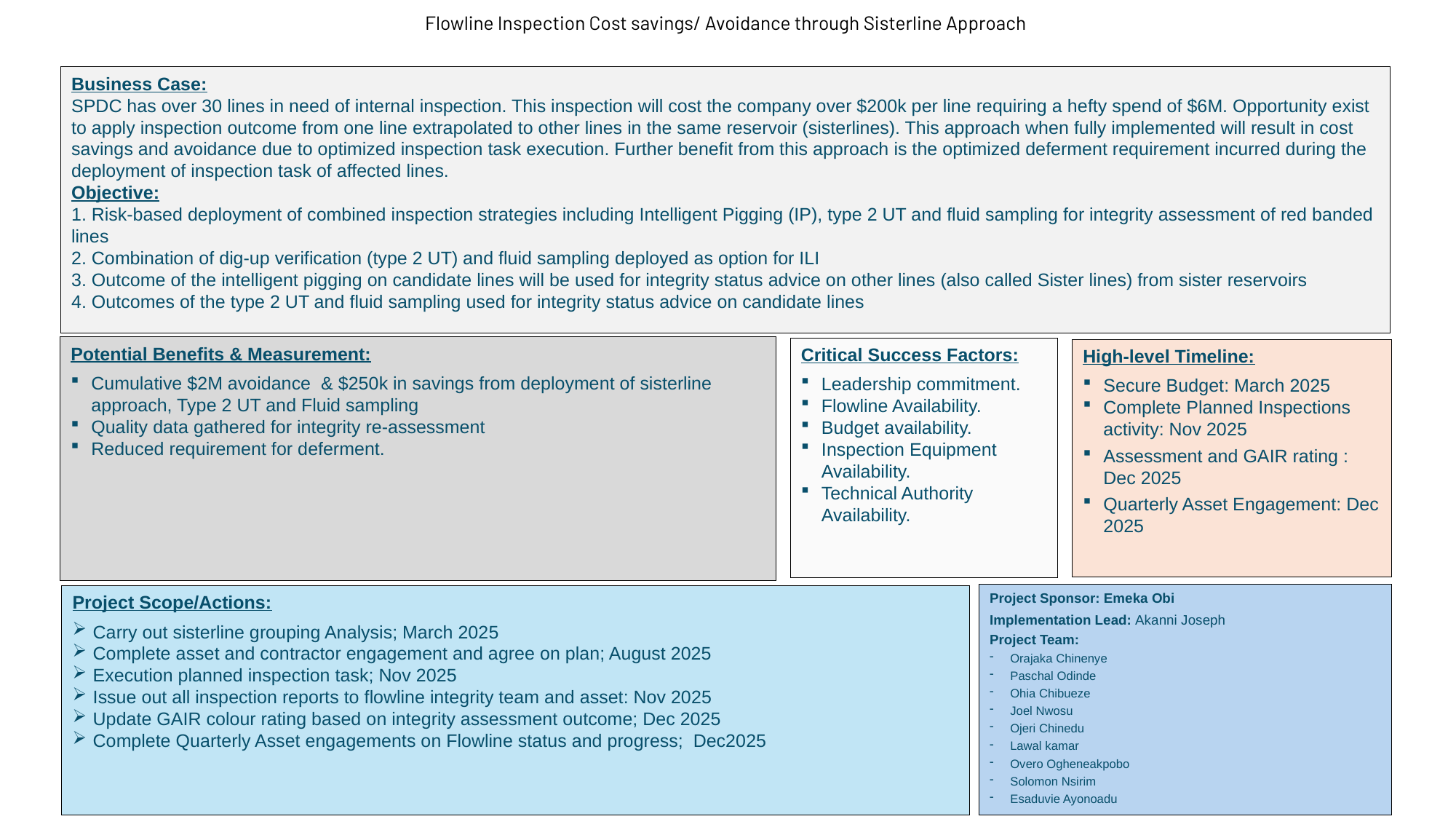

# Flowline Inspection Cost savings/ Avoidance through Sisterline Approach
Business Case:
SPDC has over 30 lines in need of internal inspection. This inspection will cost the company over $200k per line requiring a hefty spend of $6M. Opportunity exist to apply inspection outcome from one line extrapolated to other lines in the same reservoir (sisterlines). This approach when fully implemented will result in cost savings and avoidance due to optimized inspection task execution. Further benefit from this approach is the optimized deferment requirement incurred during the deployment of inspection task of affected lines.
Objective:
1. Risk-based deployment of combined inspection strategies including Intelligent Pigging (IP), type 2 UT and fluid sampling for integrity assessment of red banded lines
2. Combination of dig-up verification (type 2 UT) and fluid sampling deployed as option for ILI
3. Outcome of the intelligent pigging on candidate lines will be used for integrity status advice on other lines (also called Sister lines) from sister reservoirs
4. Outcomes of the type 2 UT and fluid sampling used for integrity status advice on candidate lines

Potential Benefits & Measurement:
Cumulative $2M avoidance  & $250k in savings from deployment of sisterline approach, Type 2 UT and Fluid sampling
Quality data gathered for integrity re-assessment
Reduced requirement for deferment.
Critical Success Factors:
Leadership commitment.
Flowline Availability.
Budget availability.
Inspection Equipment Availability.
Technical Authority Availability.

High-level Timeline:
Secure Budget: March 2025
Complete Planned Inspections activity: Nov 2025
Assessment and GAIR rating : Dec 2025
Quarterly Asset Engagement: Dec 2025

Project Sponsor: Emeka Obi
Implementation Lead: Akanni Joseph
Project Team:
Orajaka Chinenye
Paschal Odinde
Ohia Chibueze
Joel Nwosu
Ojeri Chinedu
Lawal kamar
Overo Ogheneakpobo
Solomon Nsirim
Esaduvie Ayonoadu
Project Scope/Actions:
Carry out sisterline grouping Analysis; March 2025
Complete asset and contractor engagement and agree on plan; August 2025
Execution planned inspection task; Nov 2025
Issue out all inspection reports to flowline integrity team and asset: Nov 2025
Update GAIR colour rating based on integrity assessment outcome; Dec 2025
Complete Quarterly Asset engagements on Flowline status and progress;  Dec2025